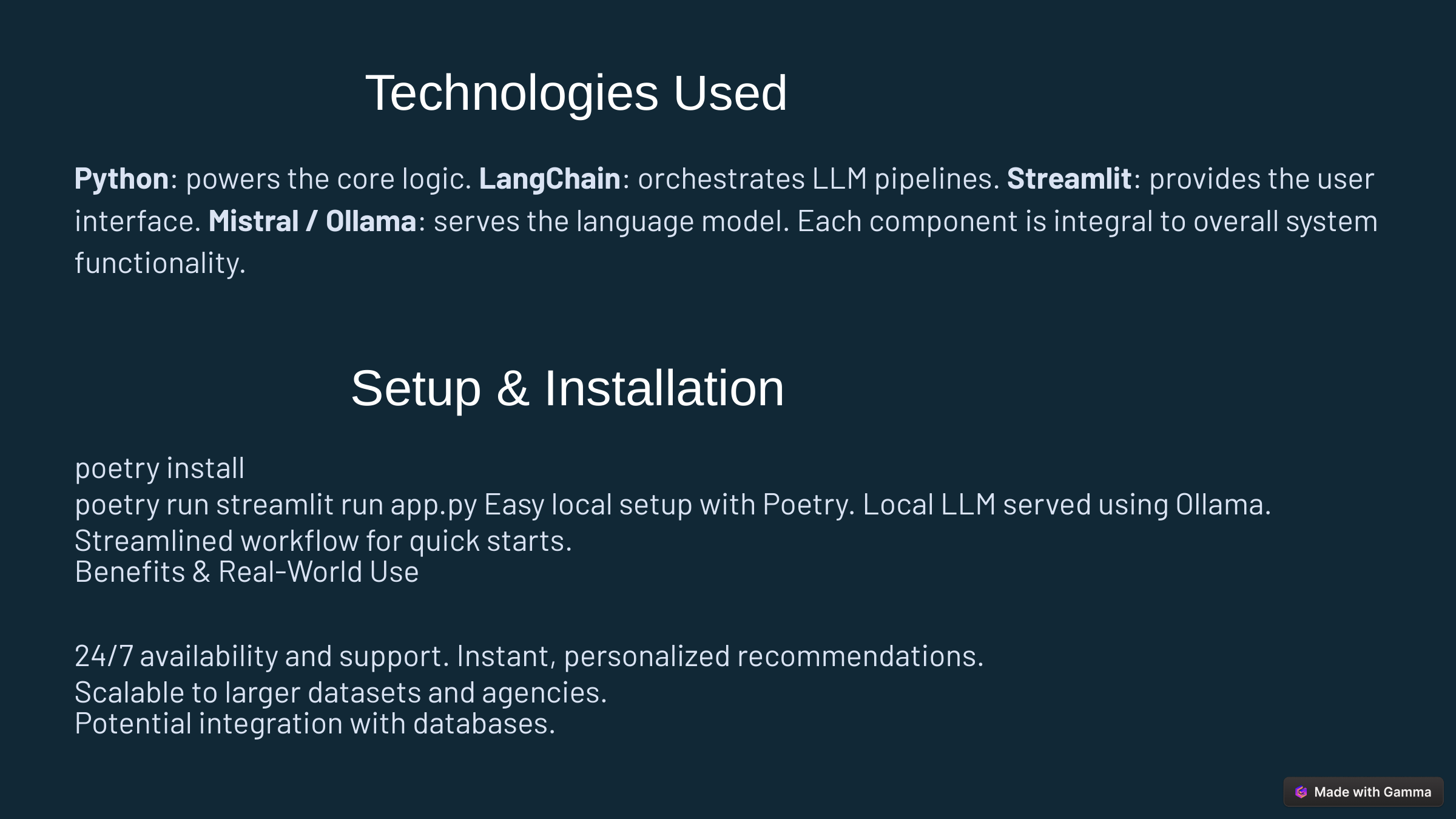

Technologies Used
Python: powers the core logic. LangChain: orchestrates LLM pipelines. Streamlit: provides the user interface. Mistral / Ollama: serves the language model. Each component is integral to overall system functionality.
Setup & Installation
poetry install
poetry run streamlit run app.py Easy local setup with Poetry. Local LLM served using Ollama. Streamlined workflow for quick starts.
Benefits & Real-World Use
24/7 availability and support. Instant, personalized recommendations.
Scalable to larger datasets and agencies.
Potential integration with databases.